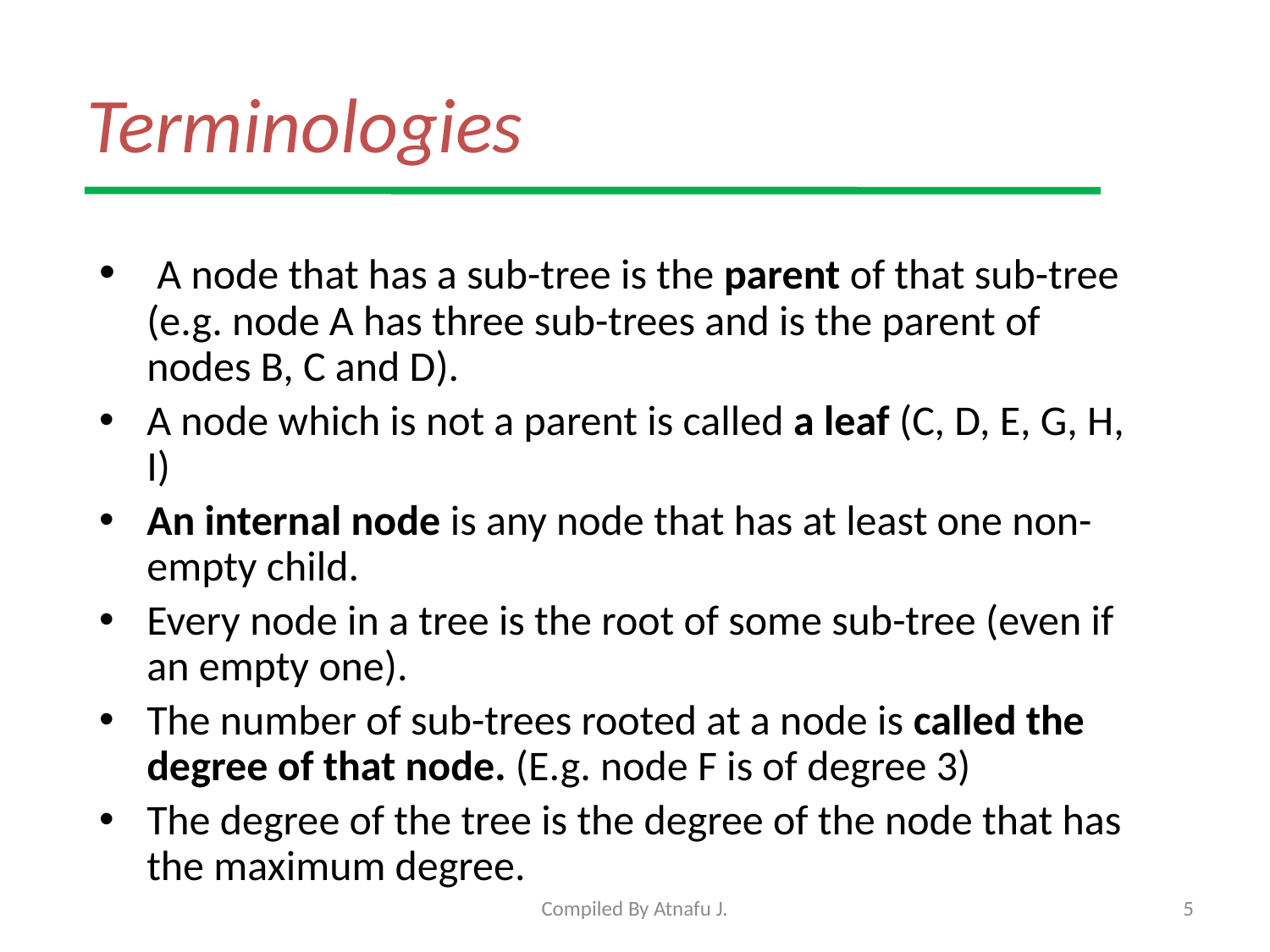

# Terminologies
 A node that has a sub-tree is the parent of that sub-tree (e.g. node A has three sub-trees and is the parent of nodes B, C and D).
A node which is not a parent is called a leaf (C, D, E, G, H, I)
An internal node is any node that has at least one non-empty child.
Every node in a tree is the root of some sub-tree (even if an empty one).
The number of sub-trees rooted at a node is called the degree of that node. (E.g. node F is of degree 3)
The degree of the tree is the degree of the node that has the maximum degree.

Compiled By Atnafu J.
5